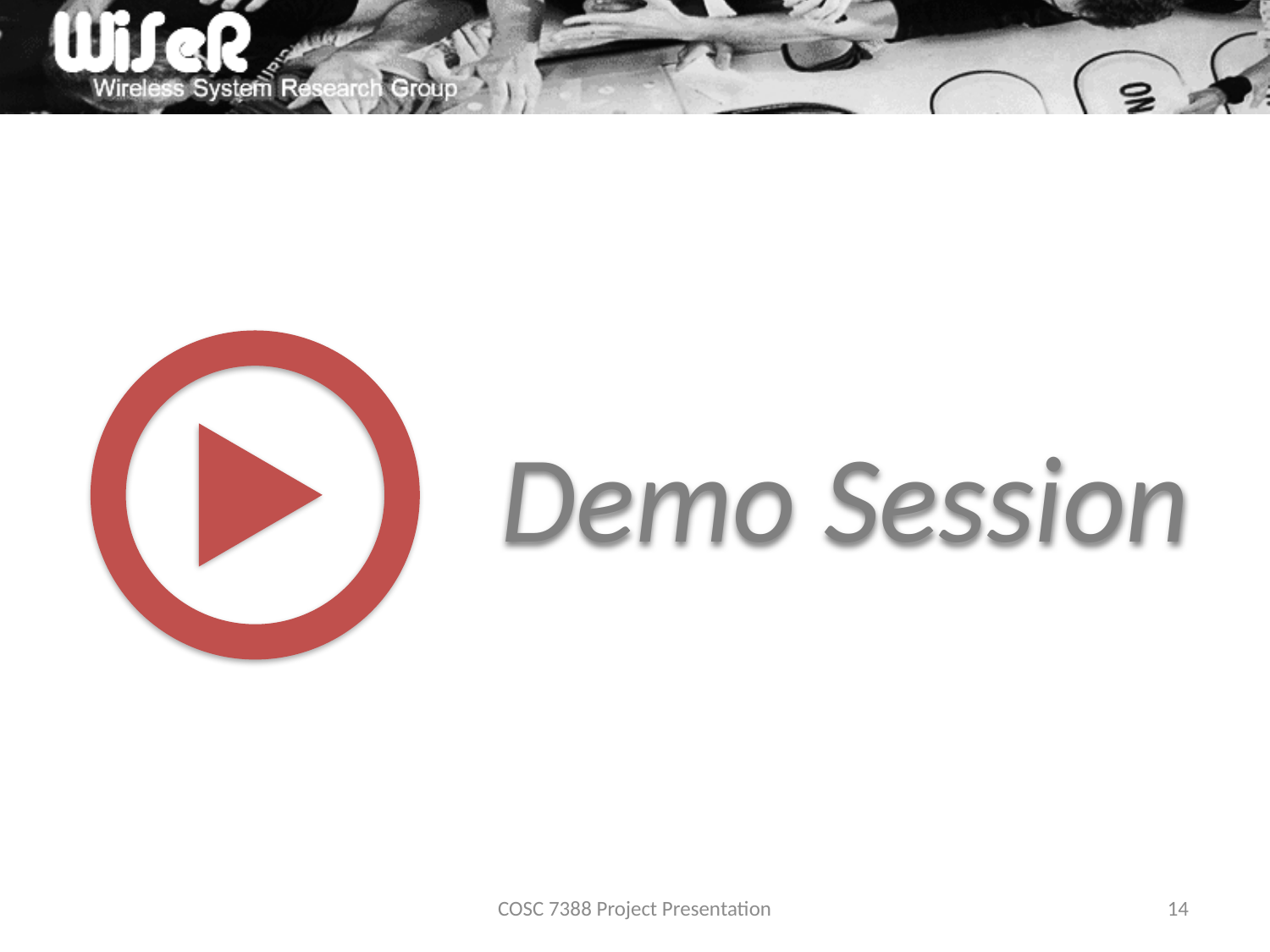

#

Demo Session

COSC 7388 Project Presentation
14